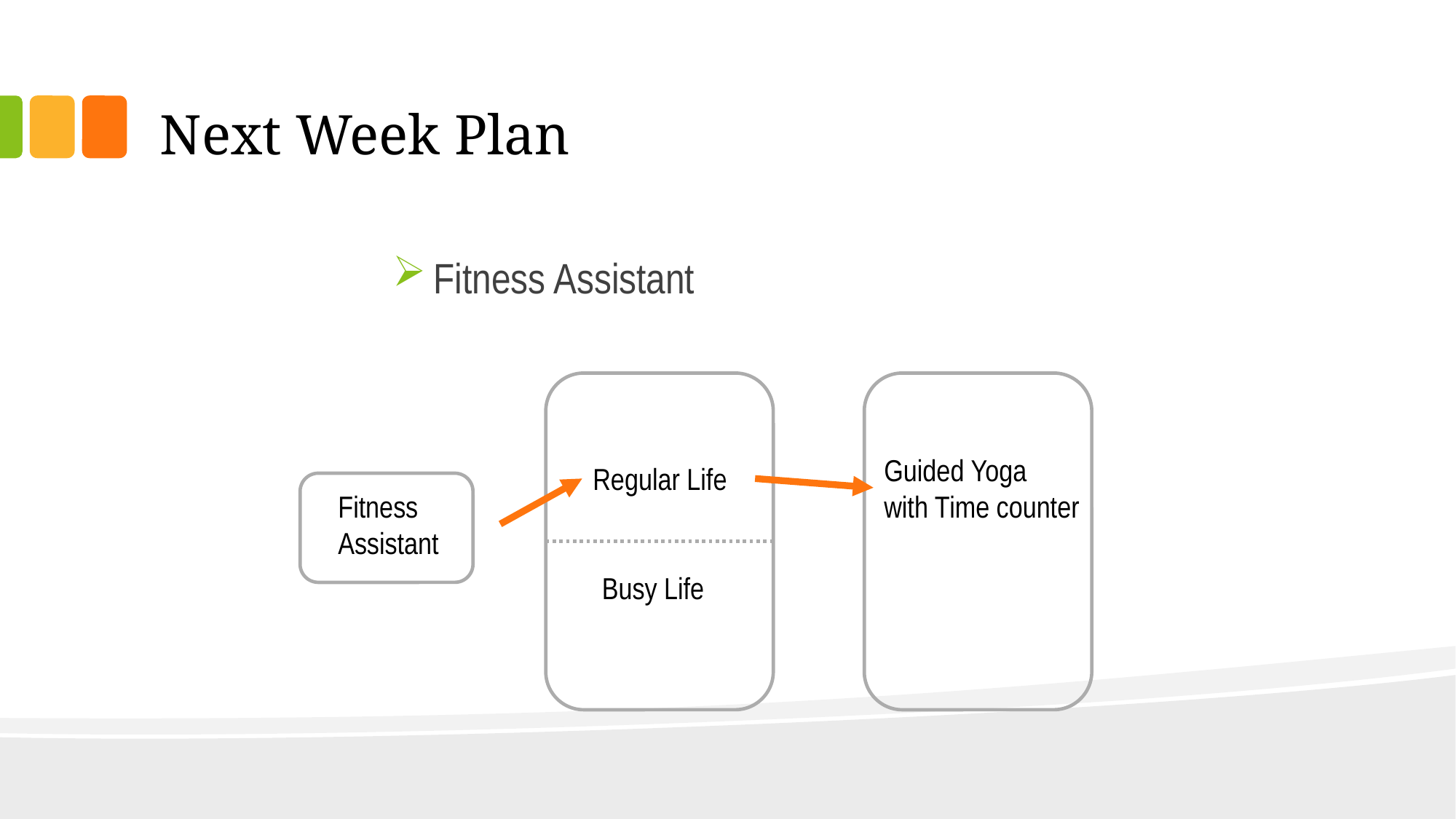

# Next Week Plan
Fitness Assistant

Guided Yoga
with Time counter
Regular Life

Fitness
Assistant
Busy Life